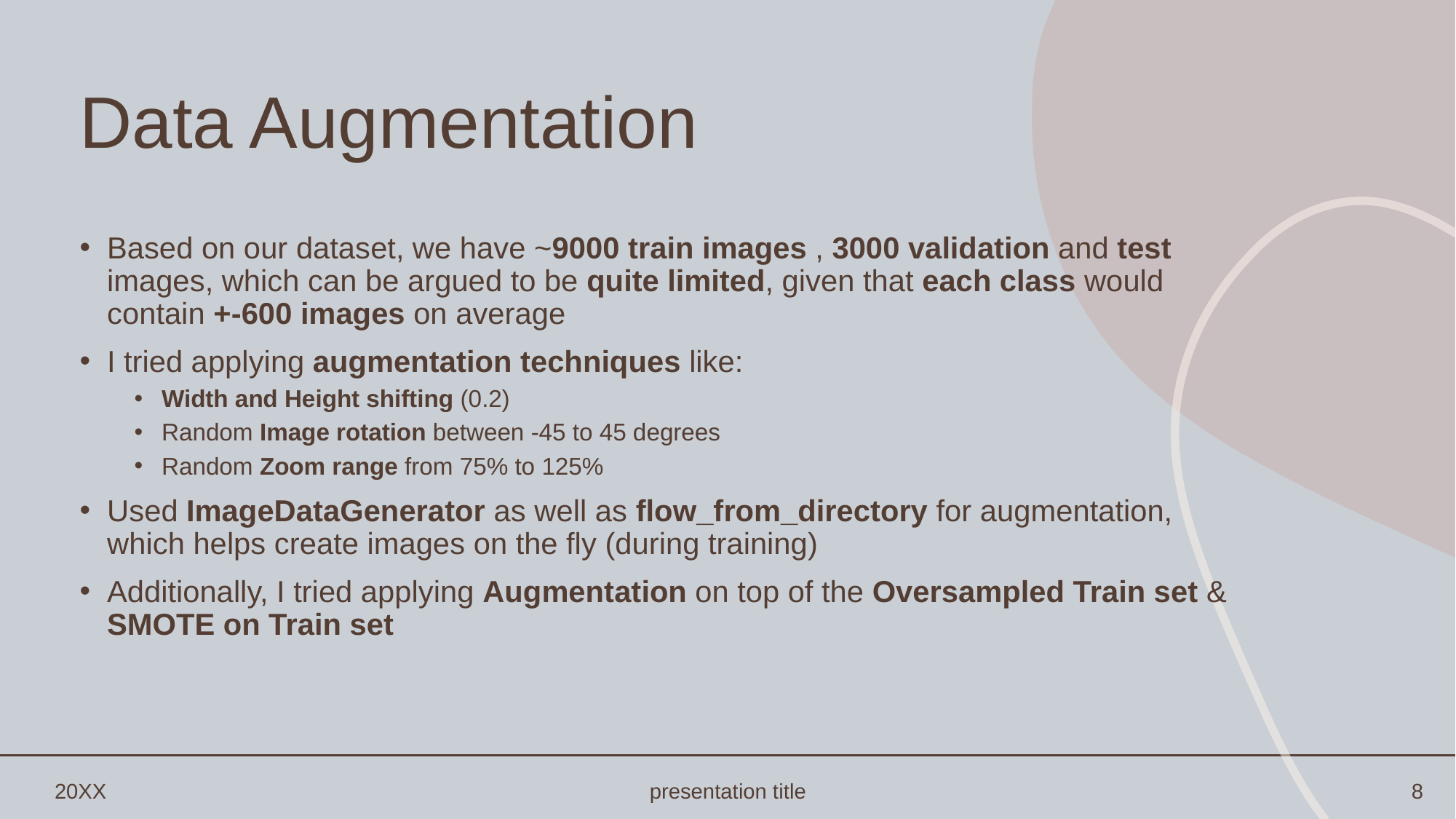

# Data Augmentation
Based on our dataset, we have ~9000 train images , 3000 validation and test images, which can be argued to be quite limited, given that each class would contain +-600 images on average
I tried applying augmentation techniques like:
Width and Height shifting (0.2)
Random Image rotation between -45 to 45 degrees
Random Zoom range from 75% to 125%
Used ImageDataGenerator as well as flow_from_directory for augmentation, which helps create images on the fly (during training)
Additionally, I tried applying Augmentation on top of the Oversampled Train set & SMOTE on Train set

20XX
presentation title
8